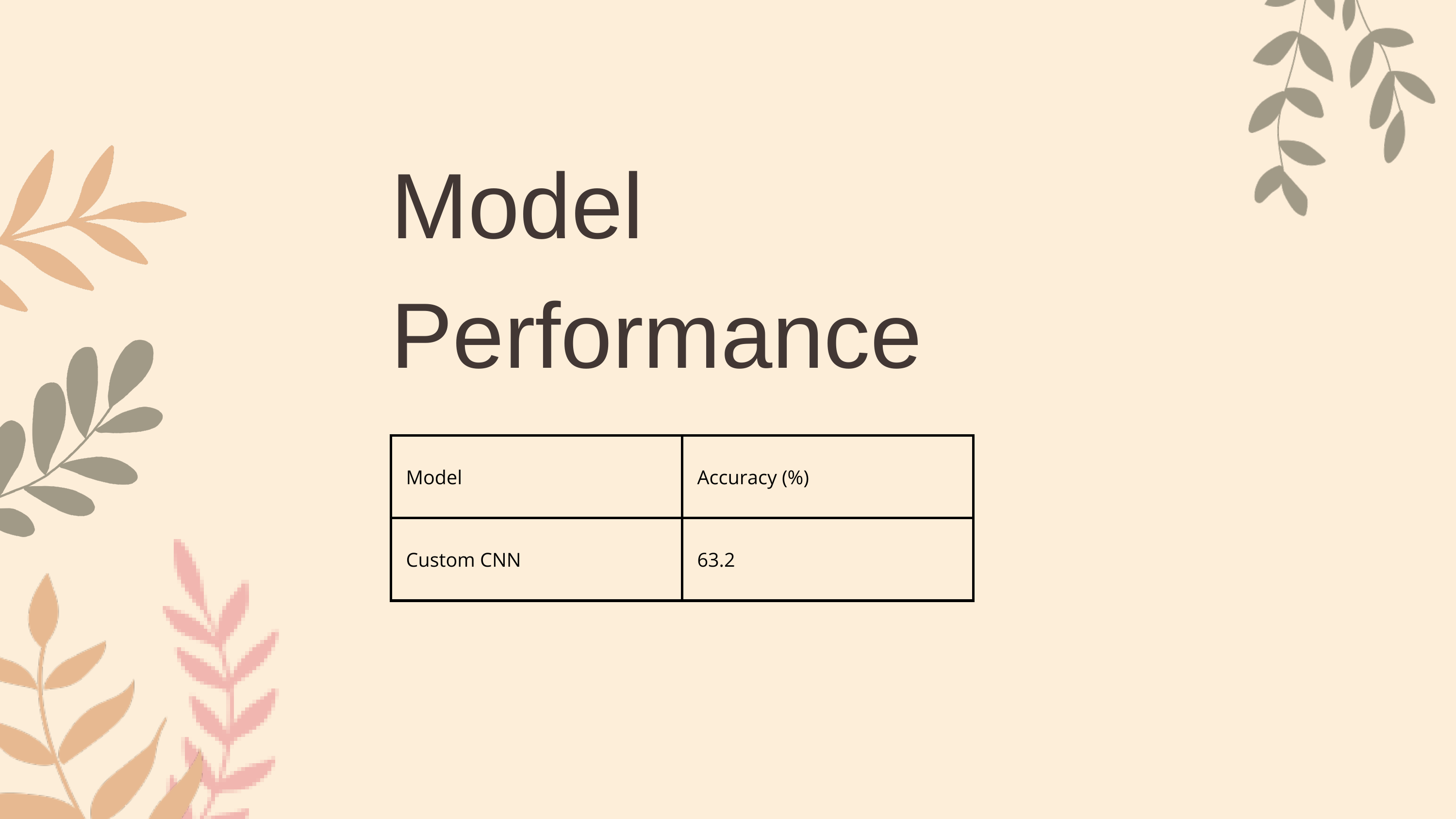

Model Performance

| Model | Accuracy (%) |
| --- | --- |
| Custom CNN | 63.2 |